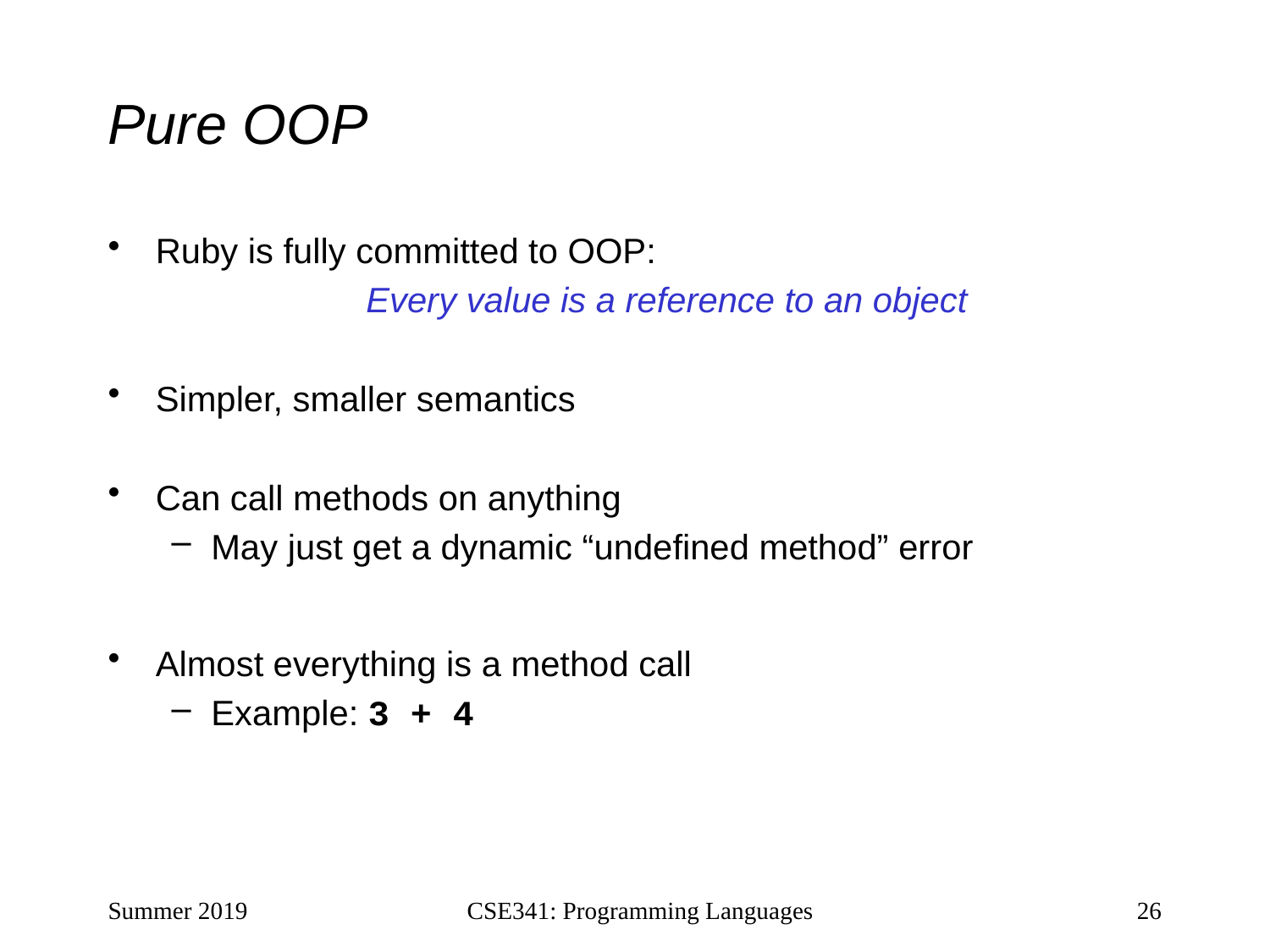

# Pure OOP
Ruby is fully committed to OOP:
Every value is a reference to an object

Simpler, smaller semantics

Can call methods on anything
May just get a dynamic “undefined method” error

Almost everything is a method call
Example: 3 + 4
Summer 2019
CSE341: Programming Languages
26